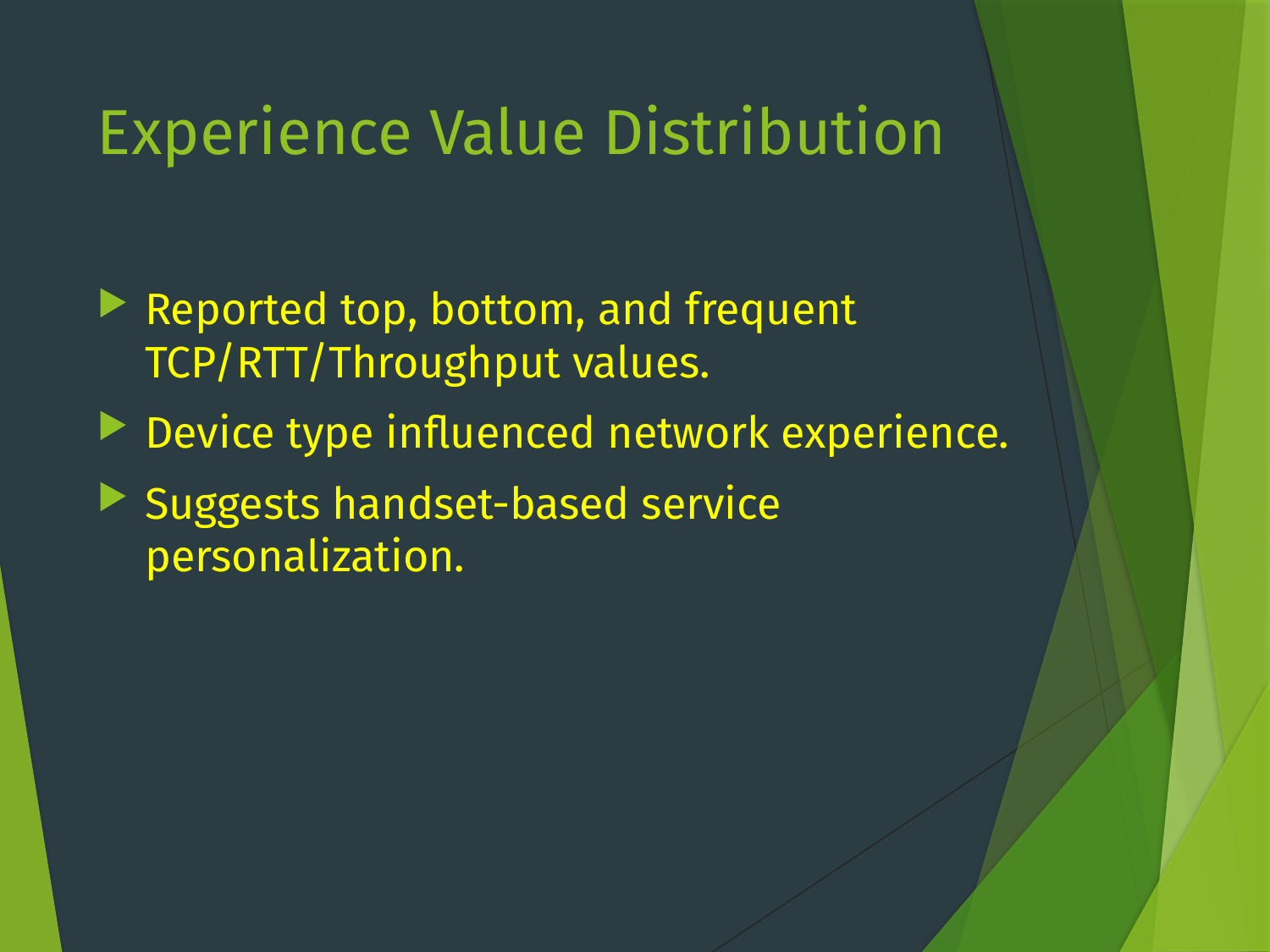

# Experience Value Distribution

Reported top, bottom, and frequent TCP/RTT/Throughput values.
Device type influenced network experience.
Suggests handset-based service personalization.